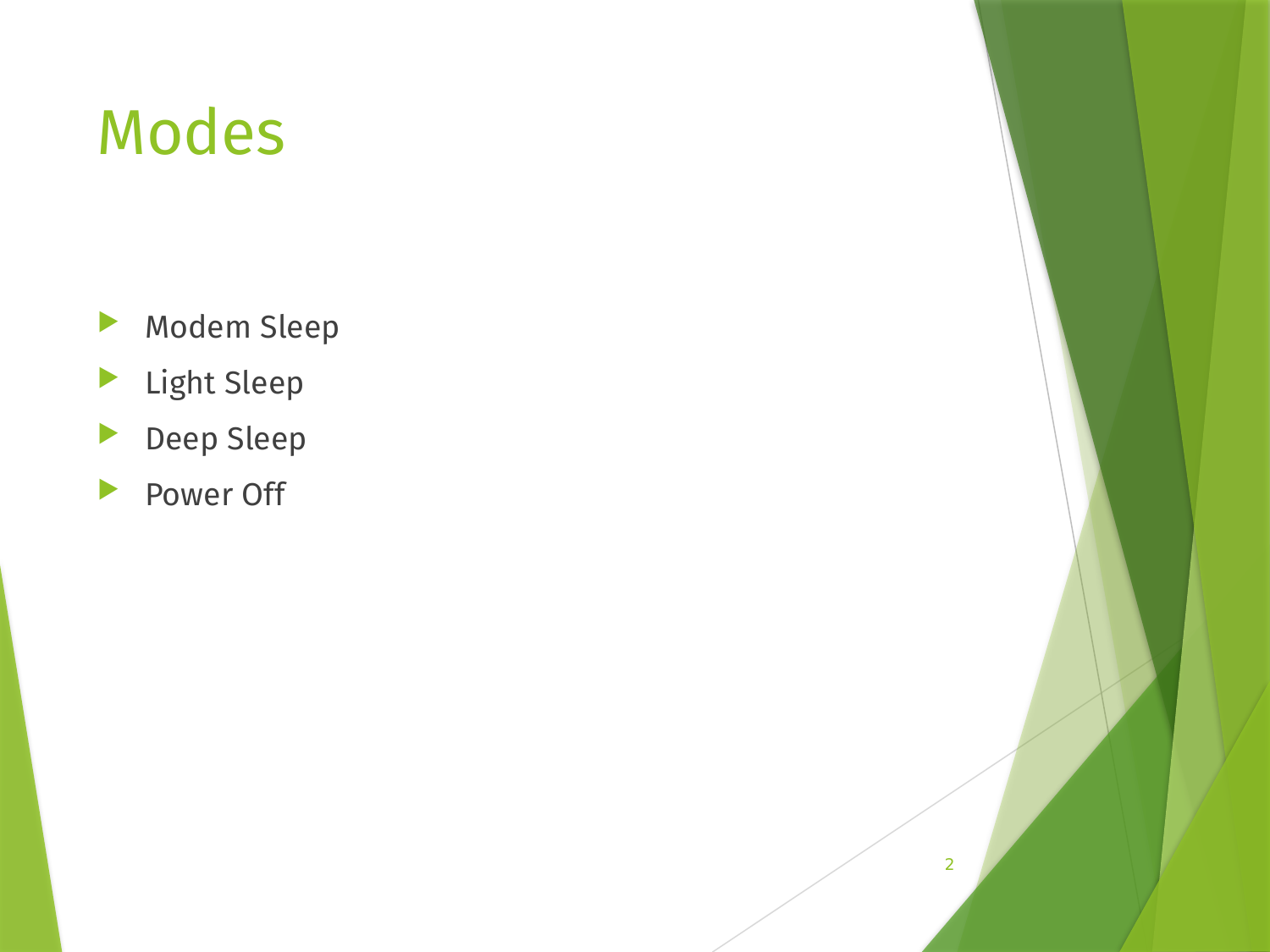

# Modes
Modem Sleep
Light Sleep
Deep Sleep
Power Off
2